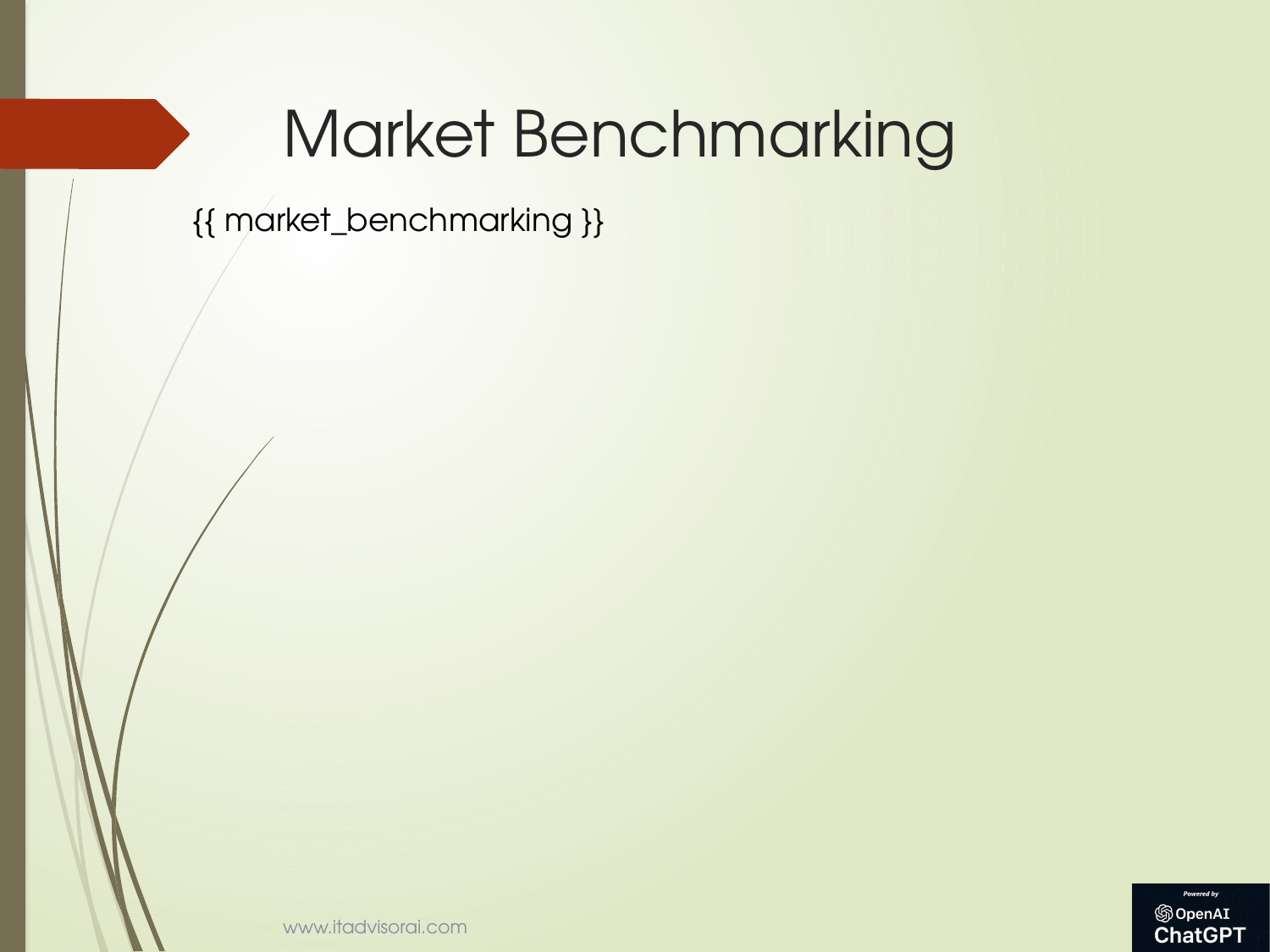

# Market Benchmarking
{{ market_benchmarking }}
www.itadvisorai.com